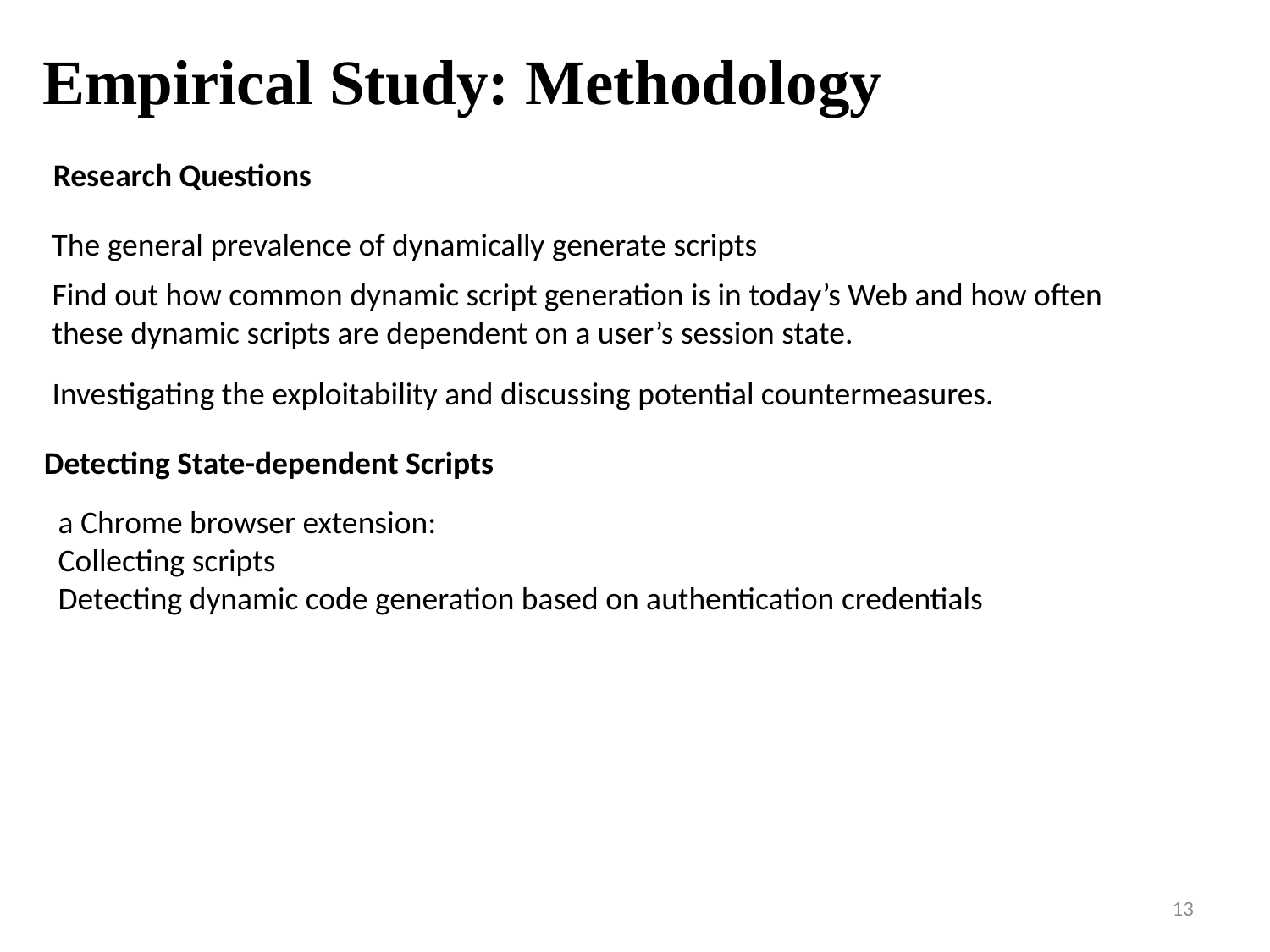

# Empirical Study: Methodology
Research Questions
The general prevalence of dynamically generate scripts
Find out how common dynamic script generation is in today’s Web and how often these dynamic scripts are dependent on a user’s session state.
Investigating the exploitability and discussing potential countermeasures.
Detecting State-dependent Scripts
a Chrome browser extension:
Collecting scripts
Detecting dynamic code generation based on authentication credentials
13